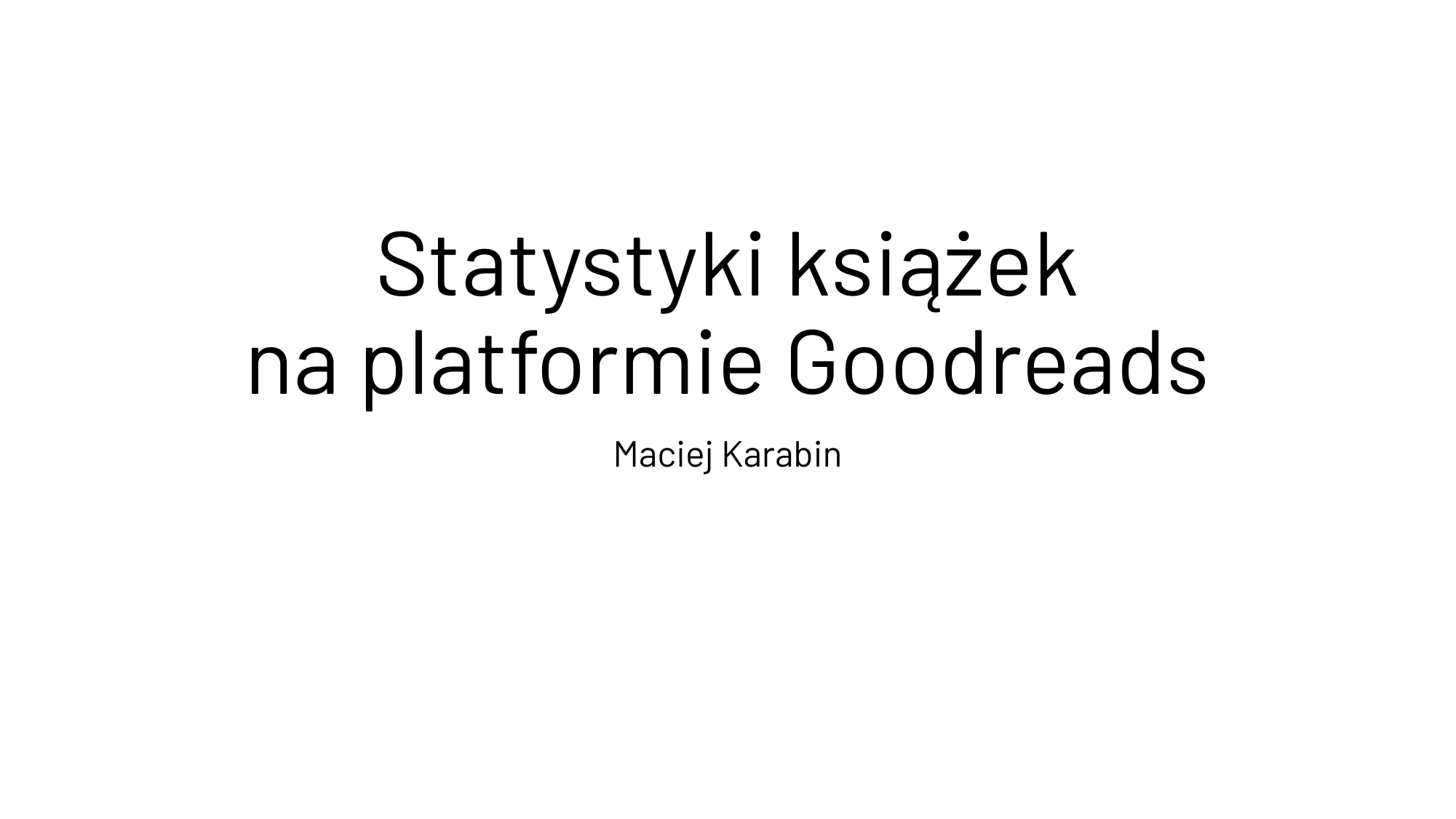

# Statystyki książek na platformie Goodreads
Maciej Karabin